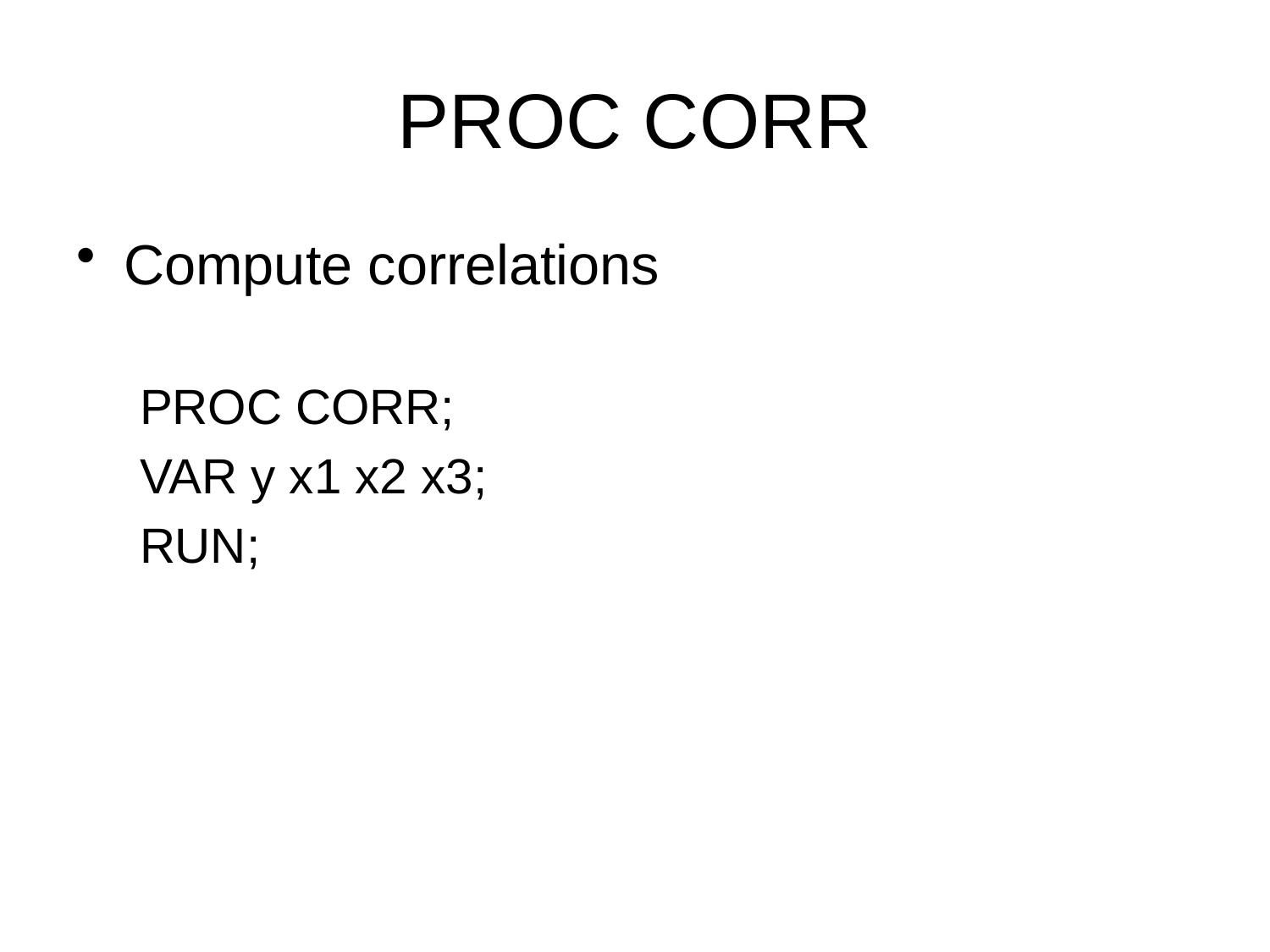

# PROC CORR
Compute correlations

PROC CORR;
VAR y x1 x2 x3;
RUN;